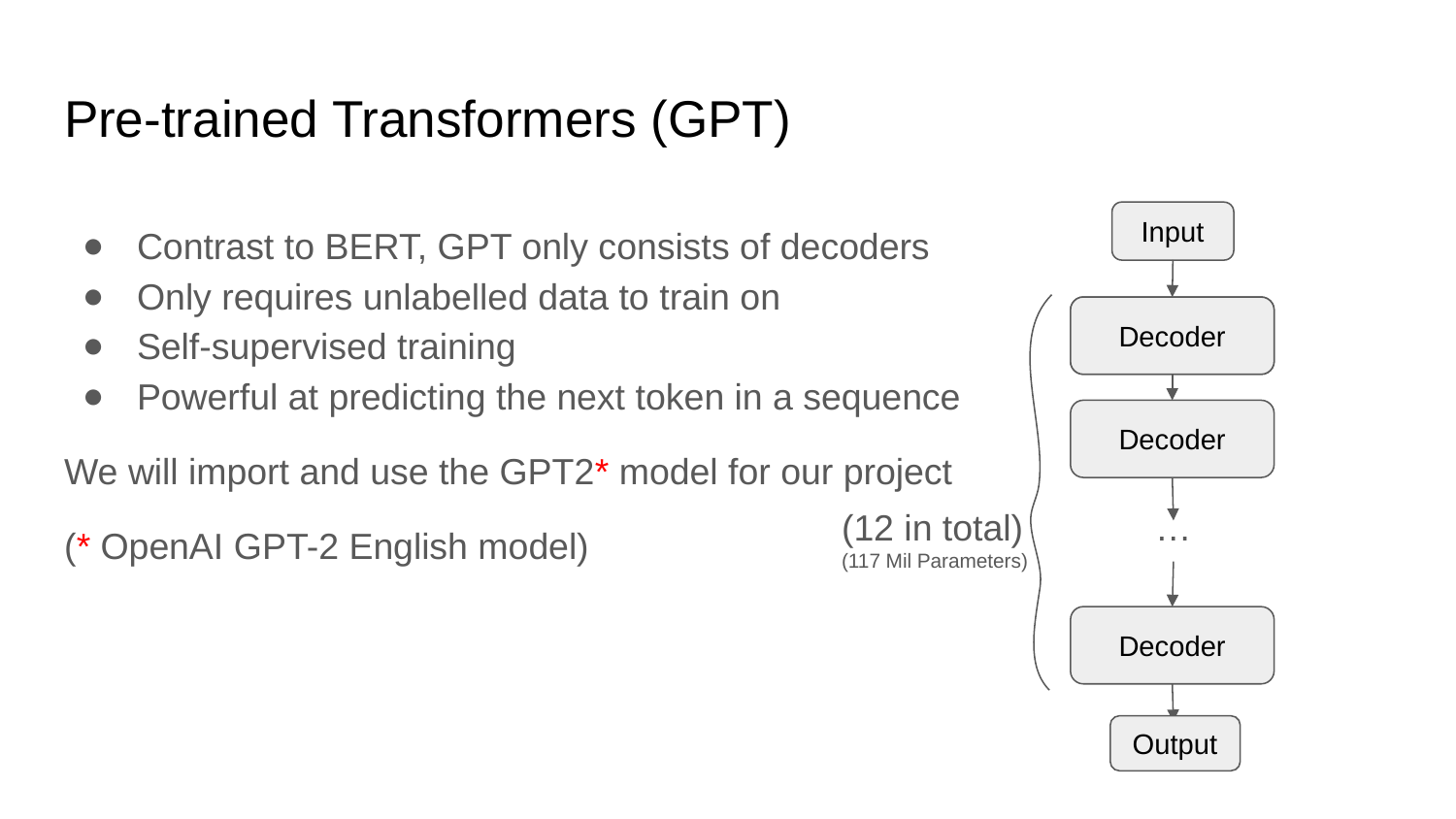

# Pre-trained Transformers (GPT)
Contrast to BERT, GPT only consists of decoders
Only requires unlabelled data to train on
Self-supervised training
Powerful at predicting the next token in a sequence
We will import and use the GPT2* model for our project
(* OpenAI GPT-2 English model)

Input

Encoder
Decoder
Decoder
(12 in total)             …
(117 Mil Parameters)
Decoder
Output